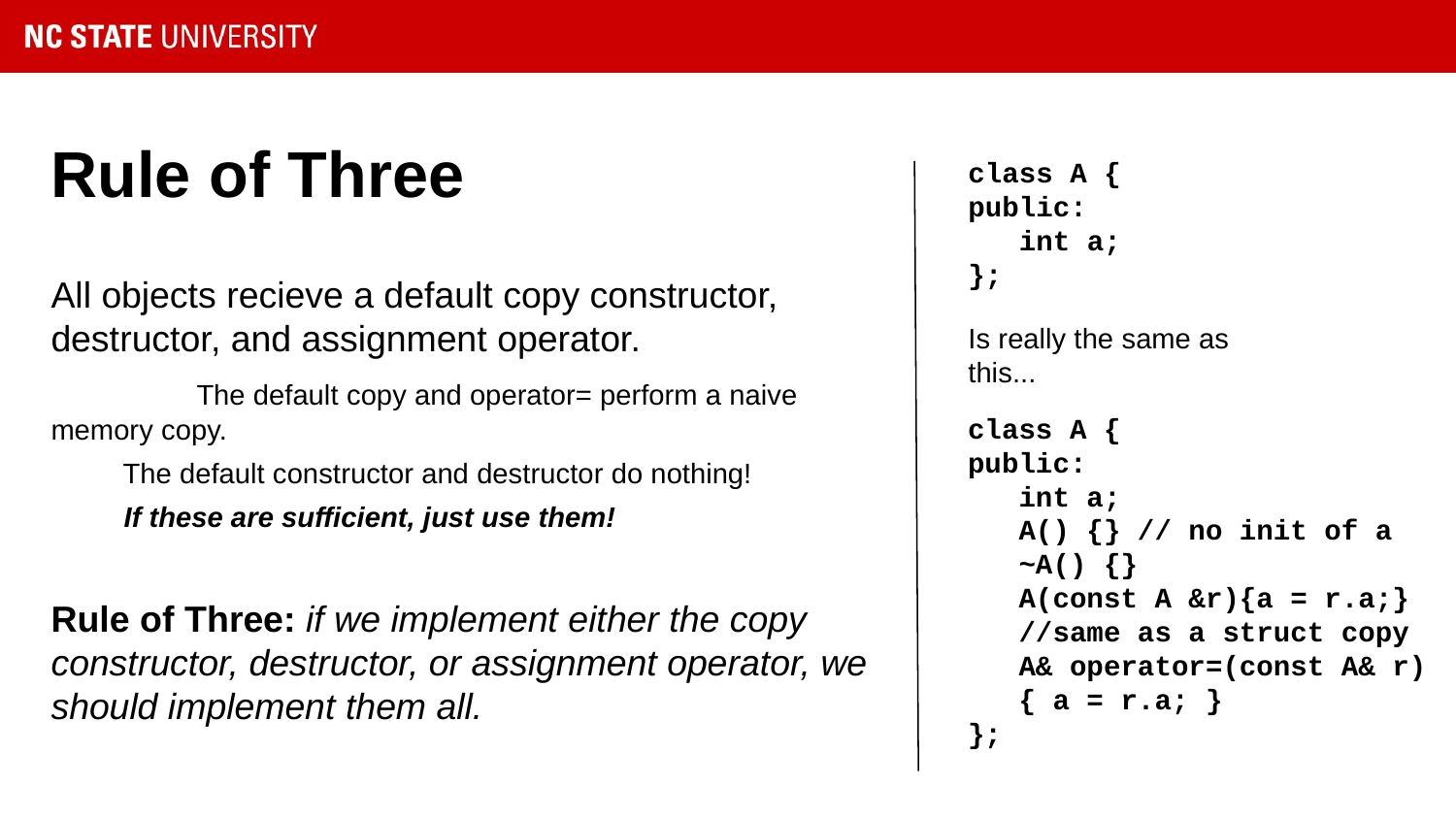

# Rule of Three
class A {
public:
   int a;
};
All objects recieve a default copy constructor, destructor, and assignment operator.
	The default copy and operator= perform a naive memory copy.
         The default constructor and destructor do nothing!
If these are sufficient, just use them!

Rule of Three: if we implement either the copy constructor, destructor, or assignment operator, we should implement them all.

Is really the same as this...
class A {
public:
   int a;
   A() {} // no init of a
   ~A() {}
   A(const A &r){a = r.a;}
   //same as a struct copy
   A& operator=(const A& r)
   { a = r.a; }
};